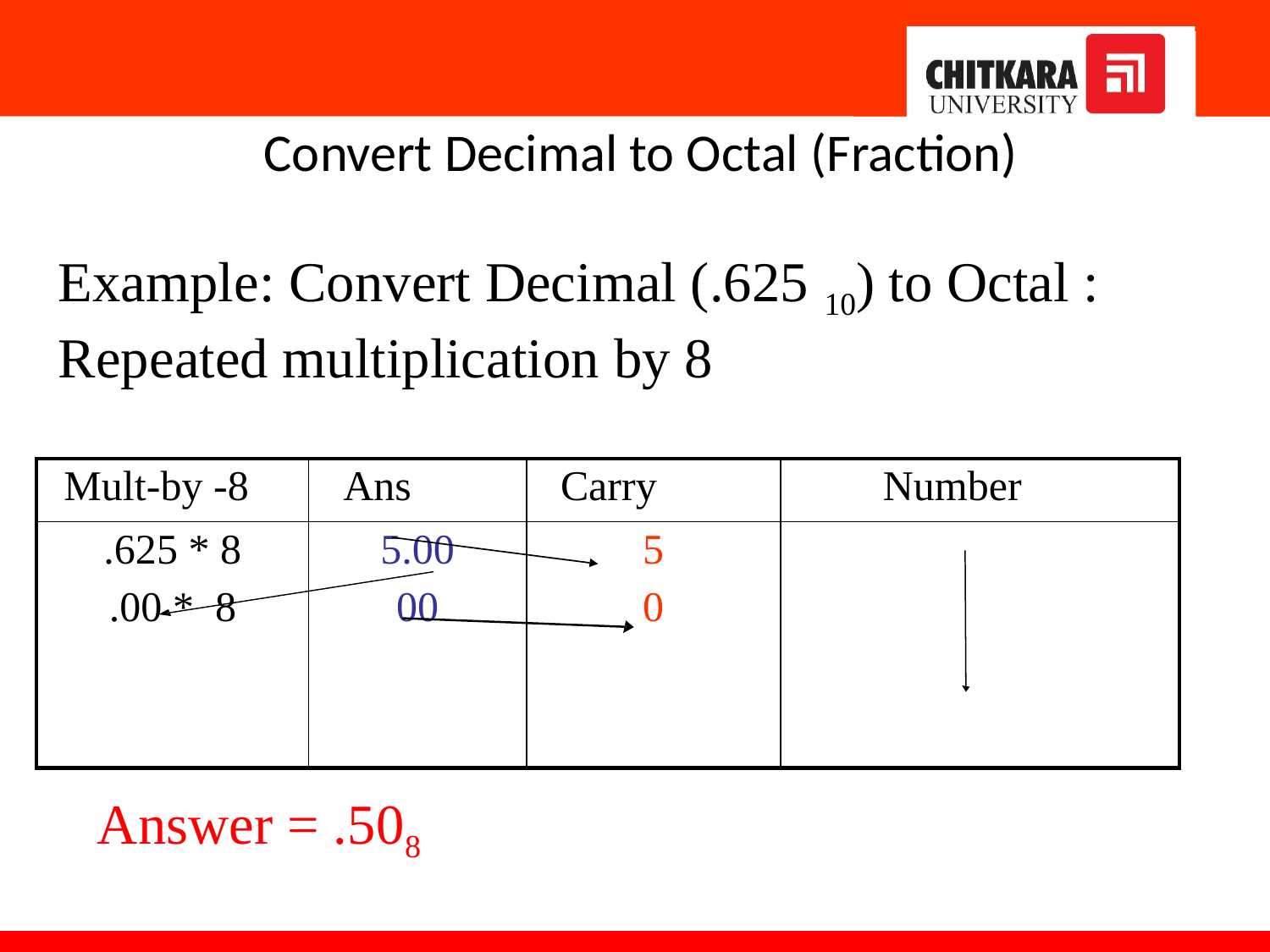

# Convert Decimal to Octal (Fraction)
Example: Convert Decimal (.625 10) to Octal :  Repeated multiplication by 8
| Mult-by -8 | Ans | Carry | Number |
| --- | --- | --- | --- |
| .625 \* 8 .00 \* 8 | 5.00 00 | 5 0 |  |

Answer = .508